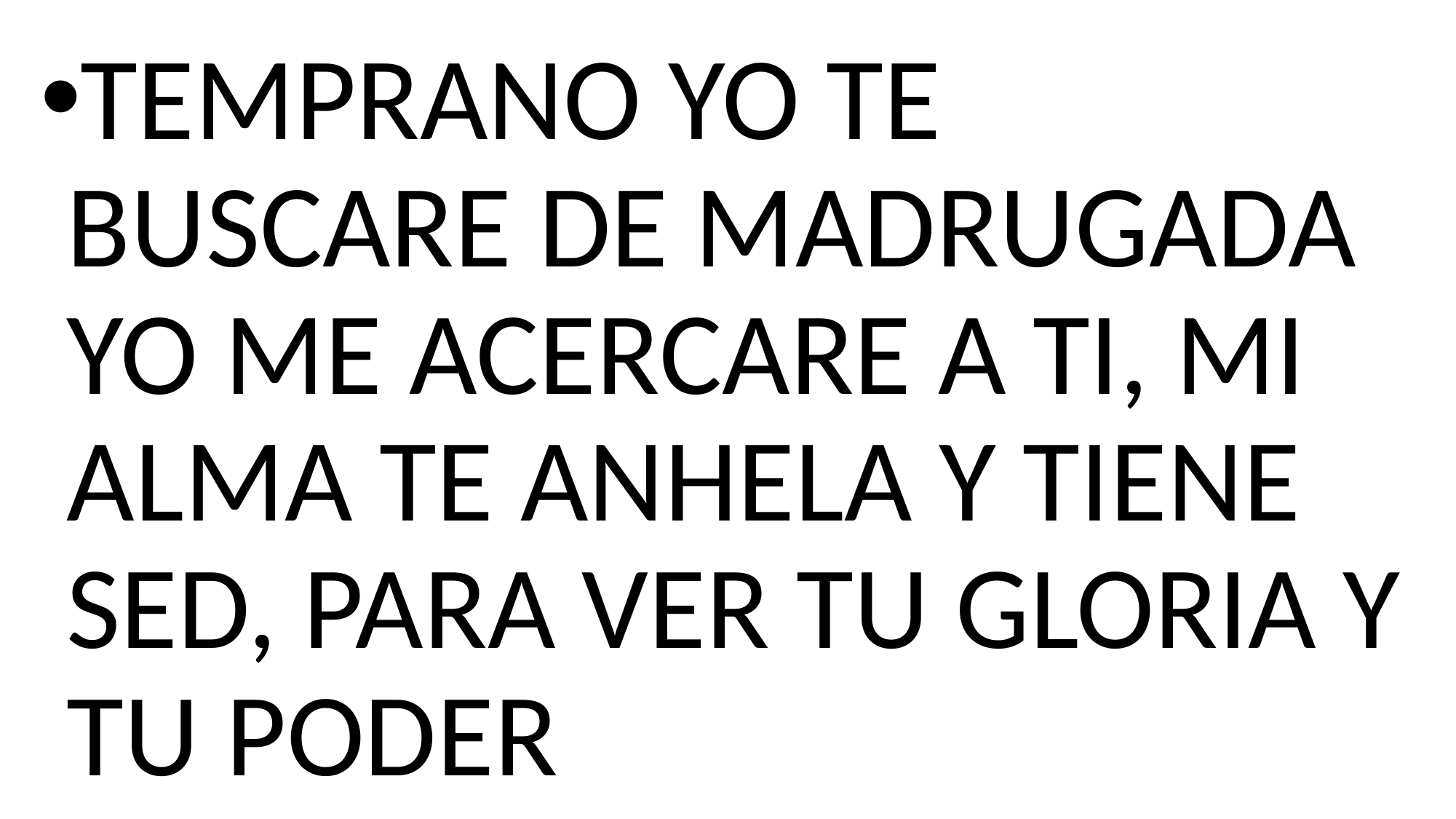

TEMPRANO YO TE BUSCARE DE MADRUGADA YO ME ACERCARE A TI, MI ALMA TE ANHELA Y TIENE SED, PARA VER TU GLORIA Y TU PODER